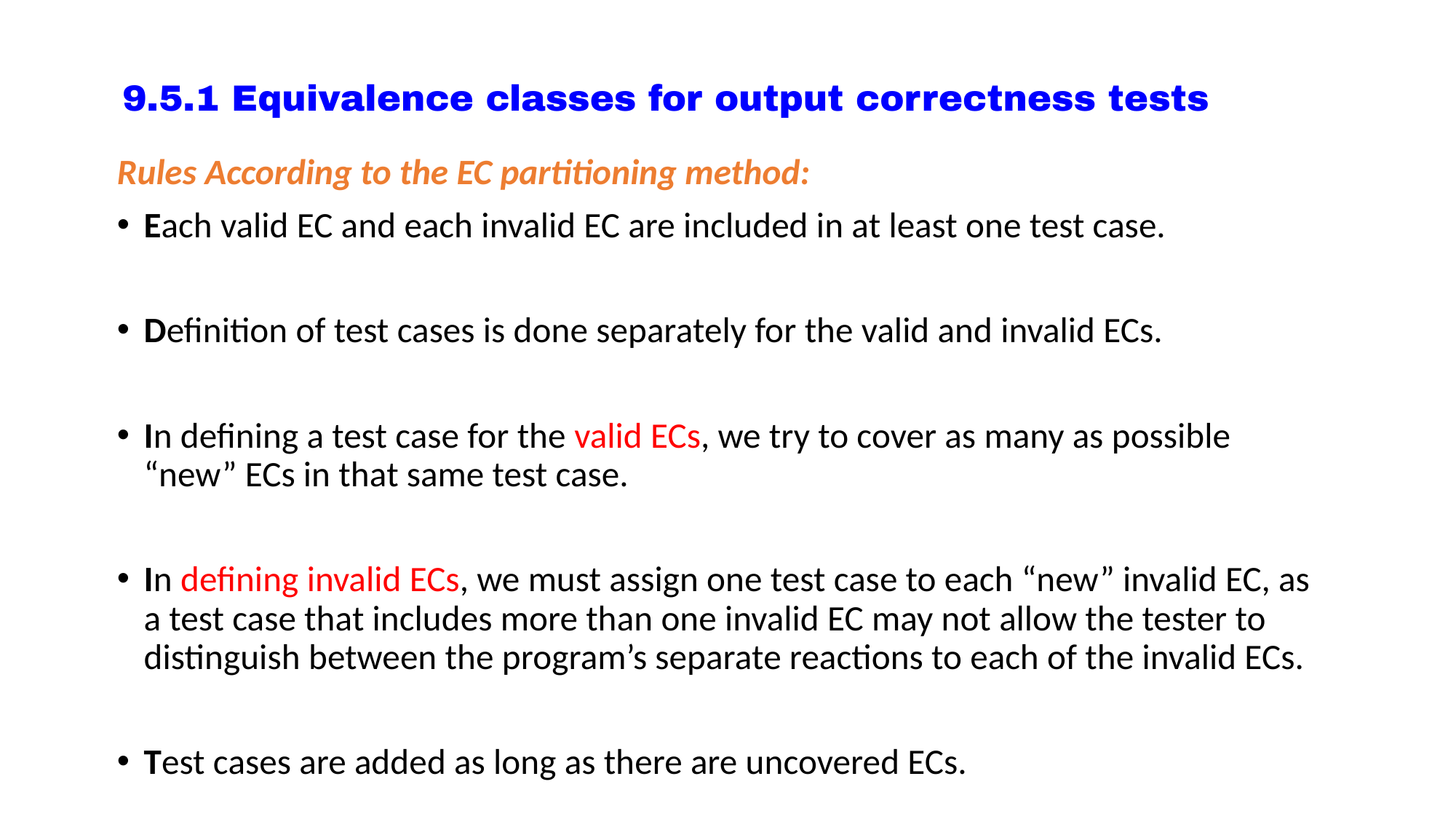

9.5.1 Equivalence classes for output correctness tests
Rules According to the EC partitioning method:
Each valid EC and each invalid EC are included in at least one test case.

Definition of test cases is done separately for the valid and invalid ECs.

In defining a test case for the valid ECs, we try to cover as many as possible “new” ECs in that same test case.

In defining invalid ECs, we must assign one test case to each “new” invalid EC, as a test case that includes more than one invalid EC may not allow the tester to distinguish between the program’s separate reactions to each of the invalid ECs.

Test cases are added as long as there are uncovered ECs.